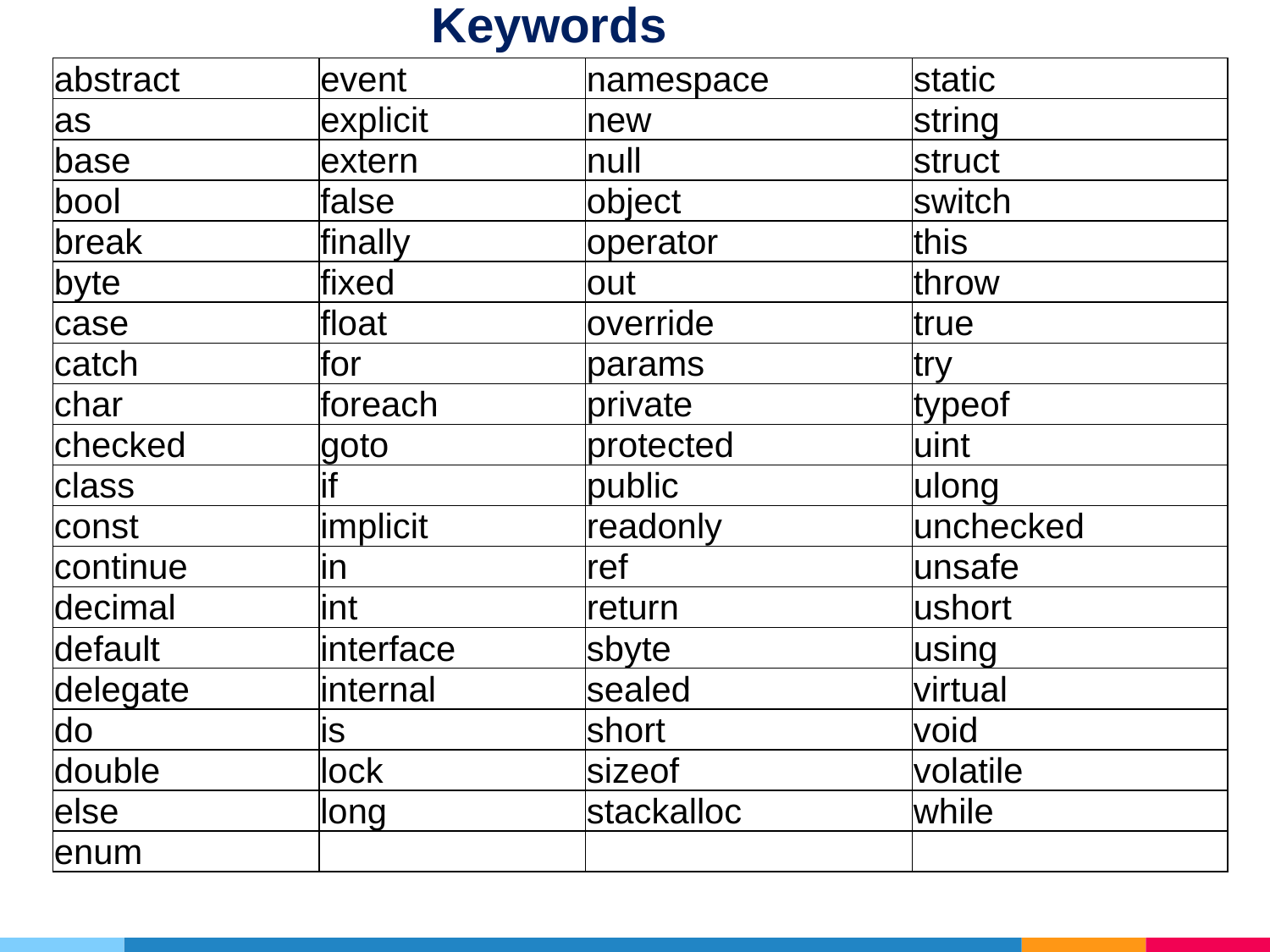

# Keywords
| abstract | event | namespace | static |
| --- | --- | --- | --- |
| as | explicit | new | string |
| base | extern | null | struct |
| bool | false | object | switch |
| break | finally | operator | this |
| byte | fixed | out | throw |
| case | float | override | true |
| catch | for | params | try |
| char | foreach | private | typeof |
| checked | goto | protected | uint |
| class | if | public | ulong |
| const | implicit | readonly | unchecked |
| continue | in | ref | unsafe |
| decimal | int | return | ushort |
| default | interface | sbyte | using |
| delegate | internal | sealed | virtual |
| do | is | short | void |
| double | lock | sizeof | volatile |
| else | long | stackalloc | while |
| enum |  |  |  |